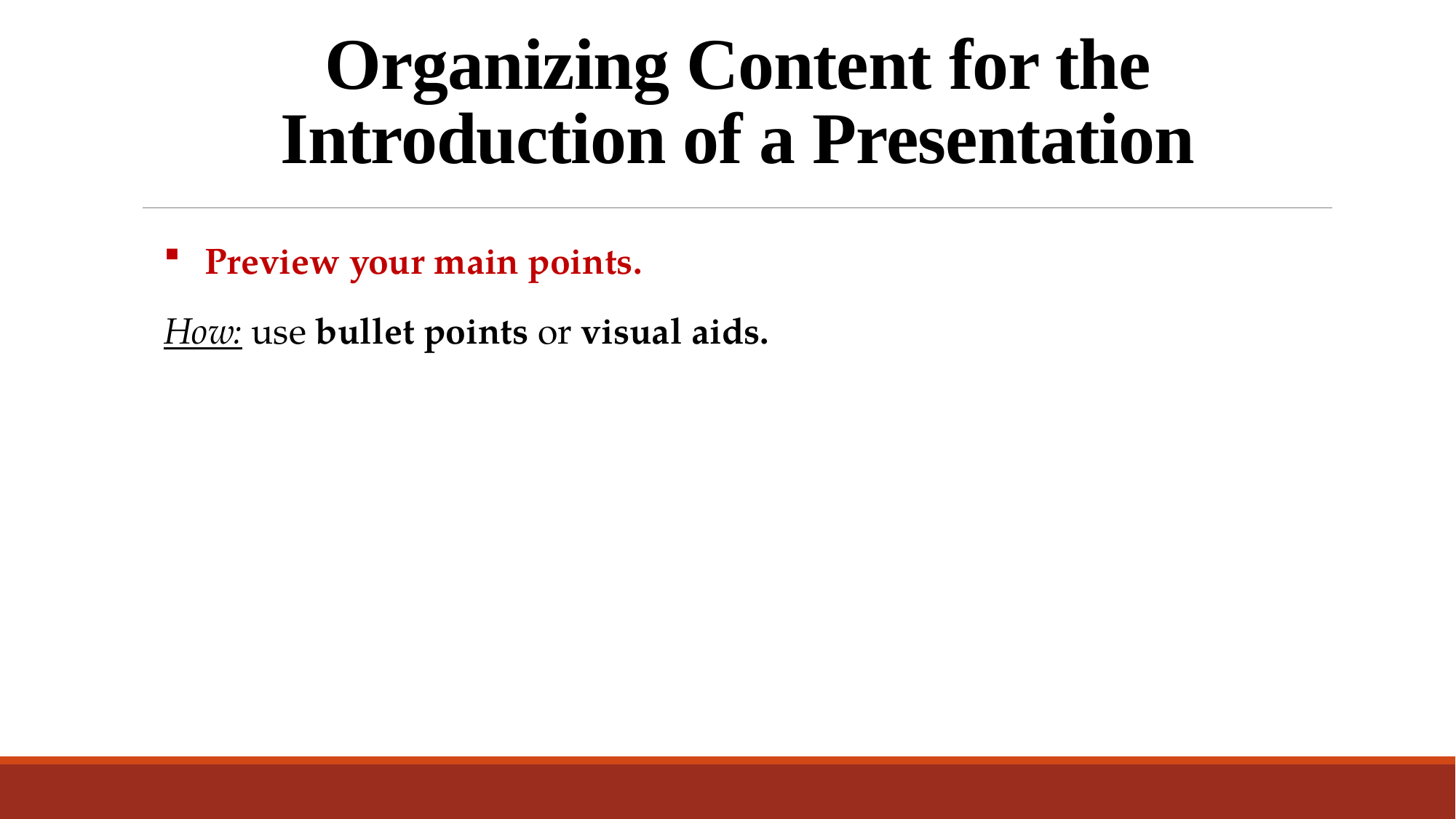

# Organizing Content for the Introduction of a Presentation
Preview your main points.
How: use bullet points or visual aids.